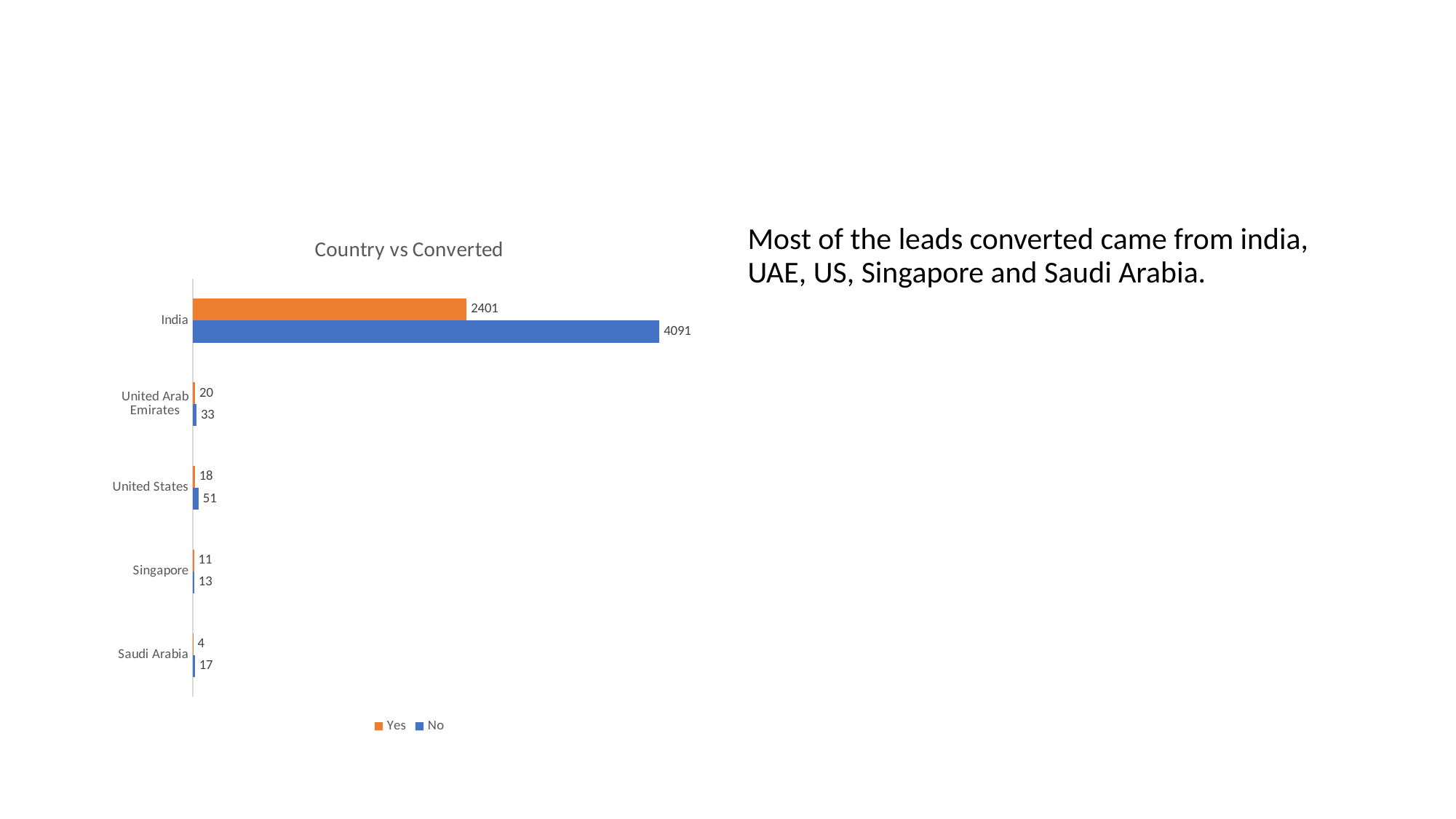

#

### Chart: Country vs Converted

| Category | No | Yes |
|---|---|---|
| Saudi Arabia | 17.0 | 4.0 |
| Singapore | 13.0 | 11.0 |
| United States | 51.0 | 18.0 |
| United Arab Emirates | 33.0 | 20.0 |
| India | 4091.0 | 2401.0 |
Most of the leads converted came from india,  UAE, US, Singapore and Saudi Arabia.